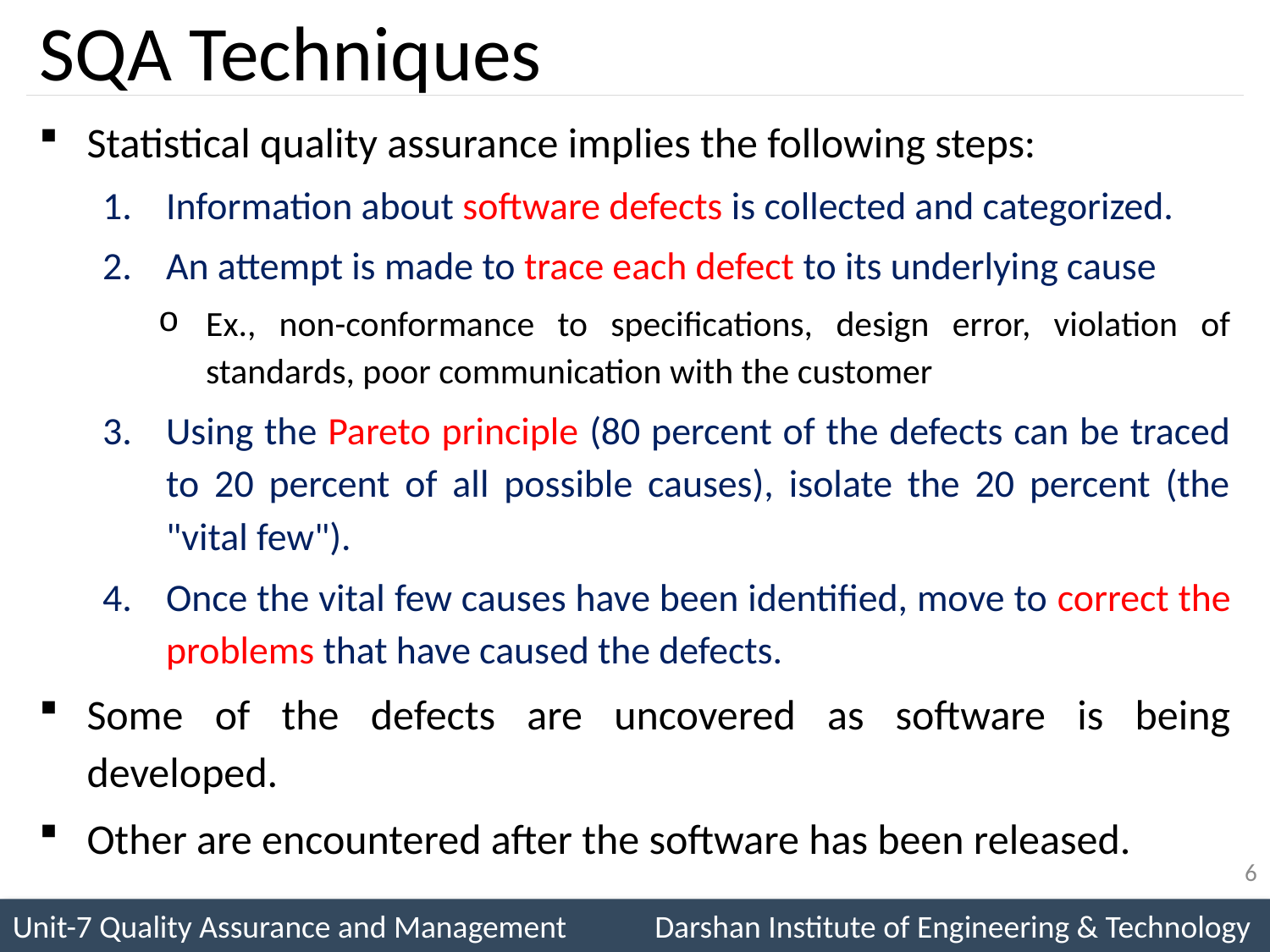

# SQA Techniques
Statistical quality assurance implies the following steps:
Information about software defects is collected and categorized.
An attempt is made to trace each defect to its underlying cause
Ex., non-conformance to specifications, design error, violation of standards, poor communication with the customer
Using the Pareto principle (80 percent of the defects can be traced to 20 percent of all possible causes), isolate the 20 percent (the "vital few").
Once the vital few causes have been identified, move to correct the problems that have caused the defects.
Some of the defects are uncovered as software is being developed.
Other are encountered after the software has been released.
6